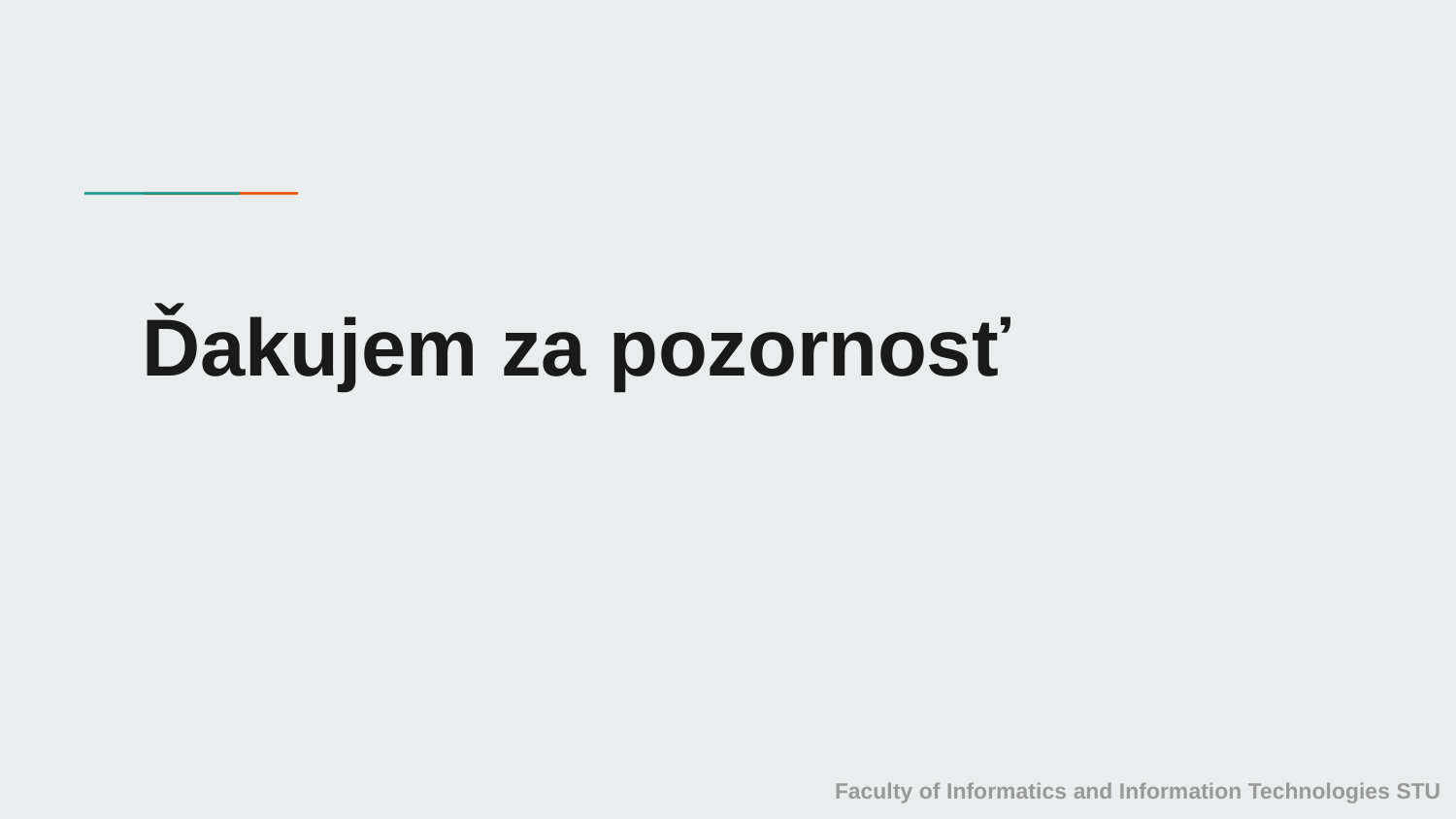

Ďakujem za pozornosť
 Faculty of Informatics and Information Technologies STU